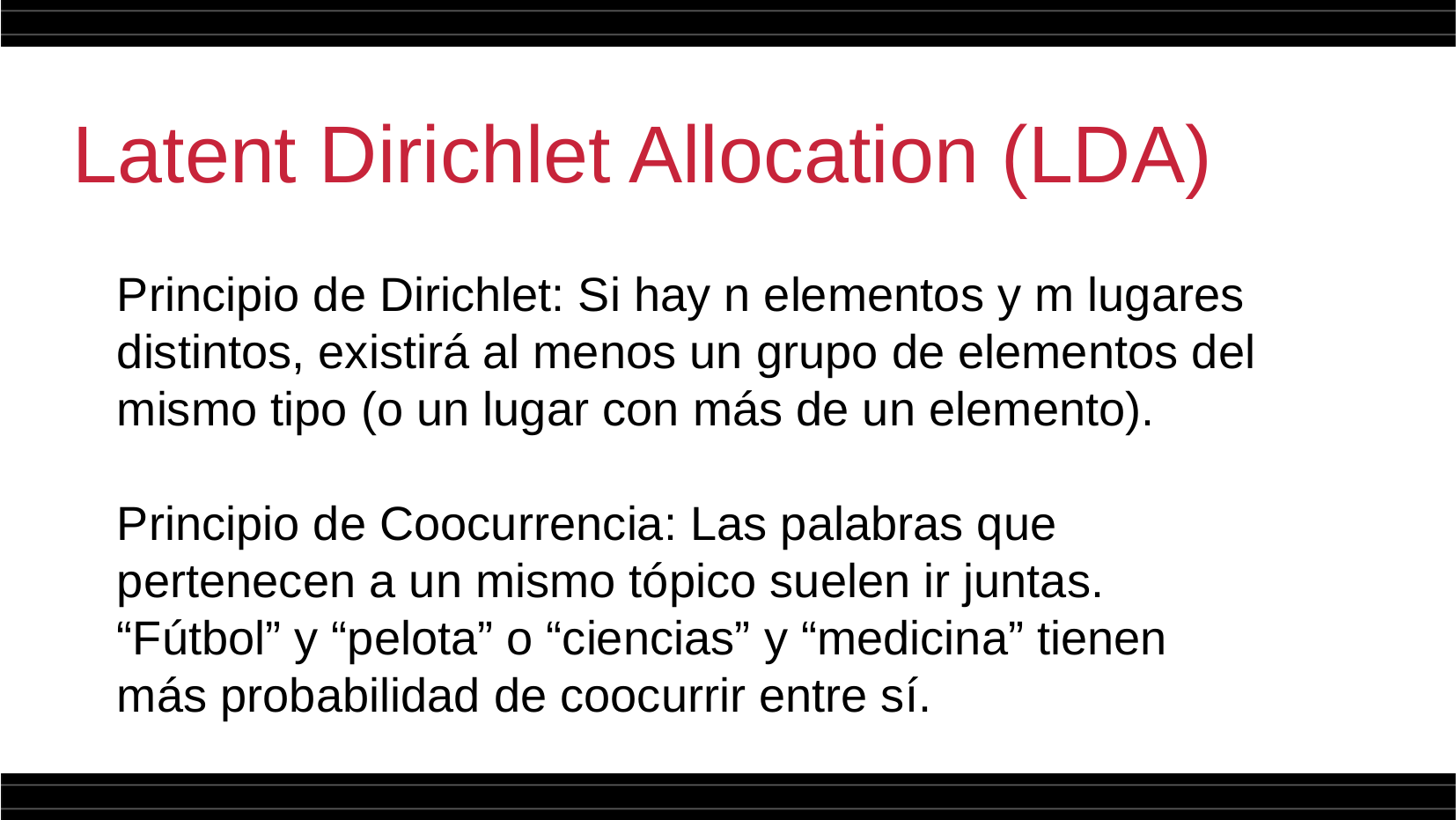

Latent Dirichlet Allocation (LDA)
Principio de Dirichlet: Si hay n elementos y m lugares distintos, existirá al menos un grupo de elementos del mismo tipo (o un lugar con más de un elemento).

Principio de Coocurrencia: Las palabras que pertenecen a un mismo tópico suelen ir juntas. “Fútbol” y “pelota” o “ciencias” y “medicina” tienen más probabilidad de coocurrir entre sí.